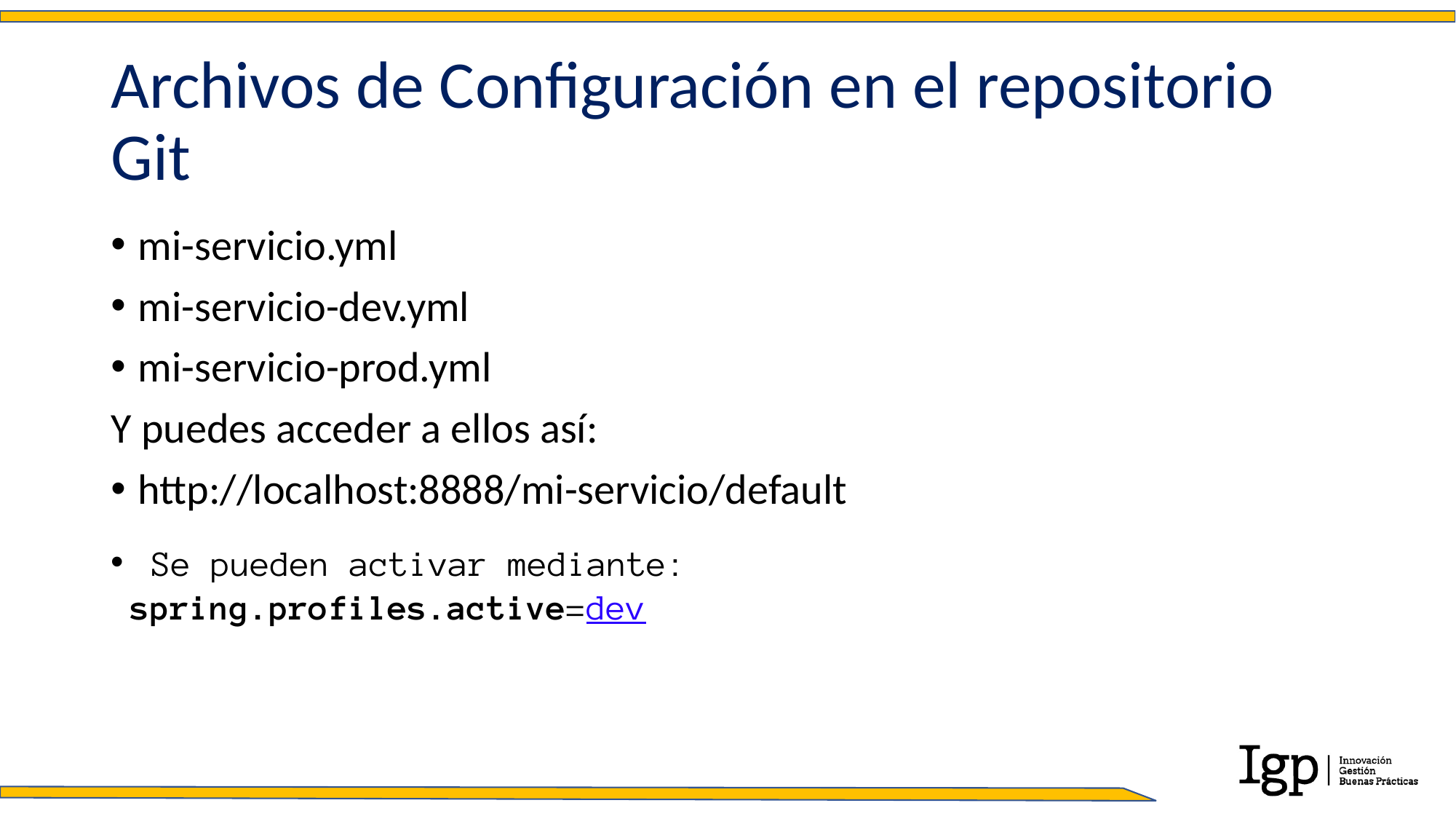

# Archivos de Configuración en el repositorio Git
mi-servicio.yml
mi-servicio-dev.yml
mi-servicio-prod.yml
Y puedes acceder a ellos así:
http://localhost:8888/mi-servicio/default
Se pueden activar mediante:
 spring.profiles.active=dev